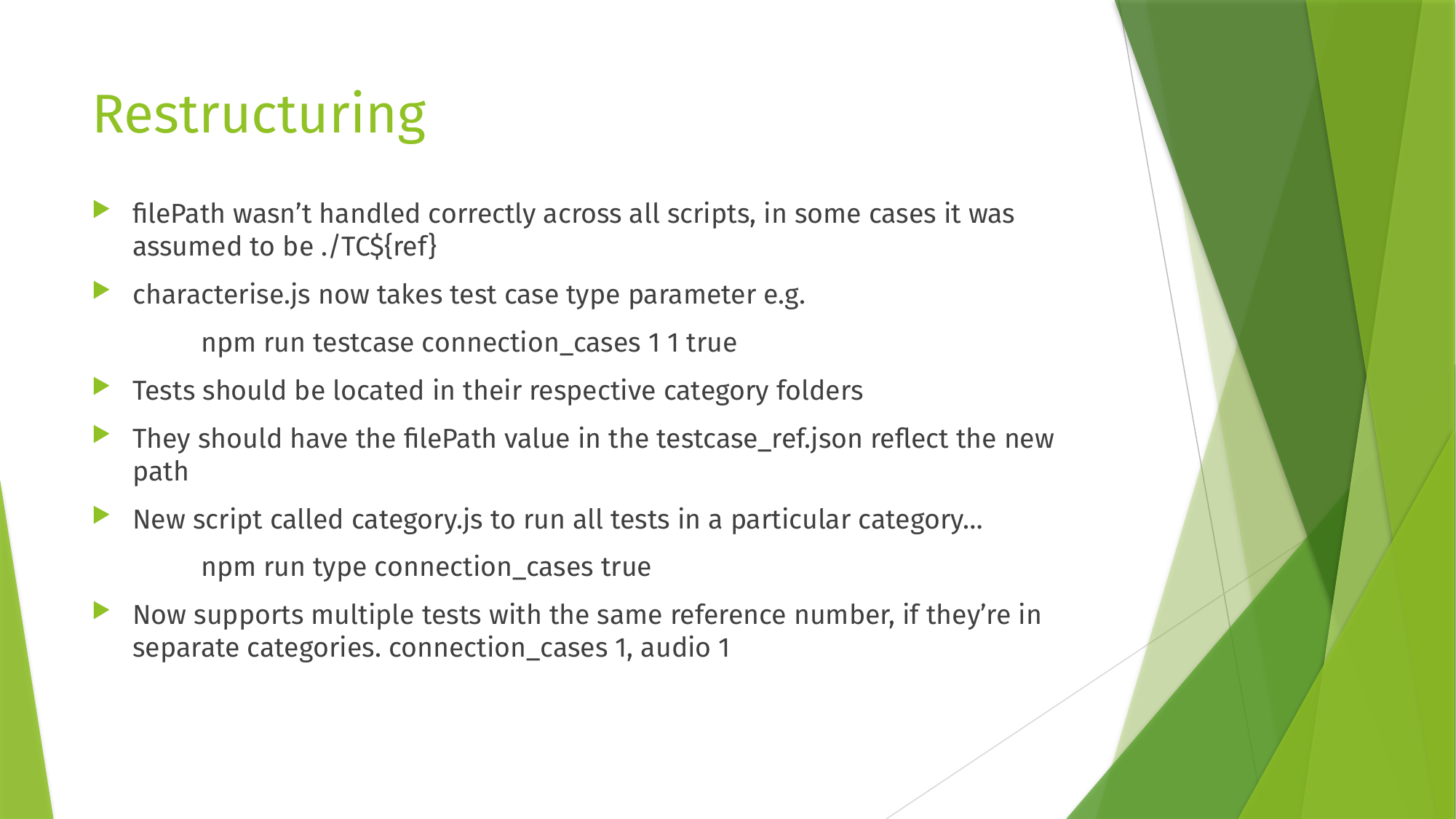

# Restructuring
filePath wasn’t handled correctly across all scripts, in some cases it was assumed to be ./TC${ref}
characterise.js now takes test case type parameter e.g.
	npm run testcase connection_cases 1 1 true
Tests should be located in their respective category folders
They should have the filePath value in the testcase_ref.json reflect the new path
New script called category.js to run all tests in a particular category…
	npm run type connection_cases true
Now supports multiple tests with the same reference number, if they’re in separate categories. connection_cases 1, audio 1